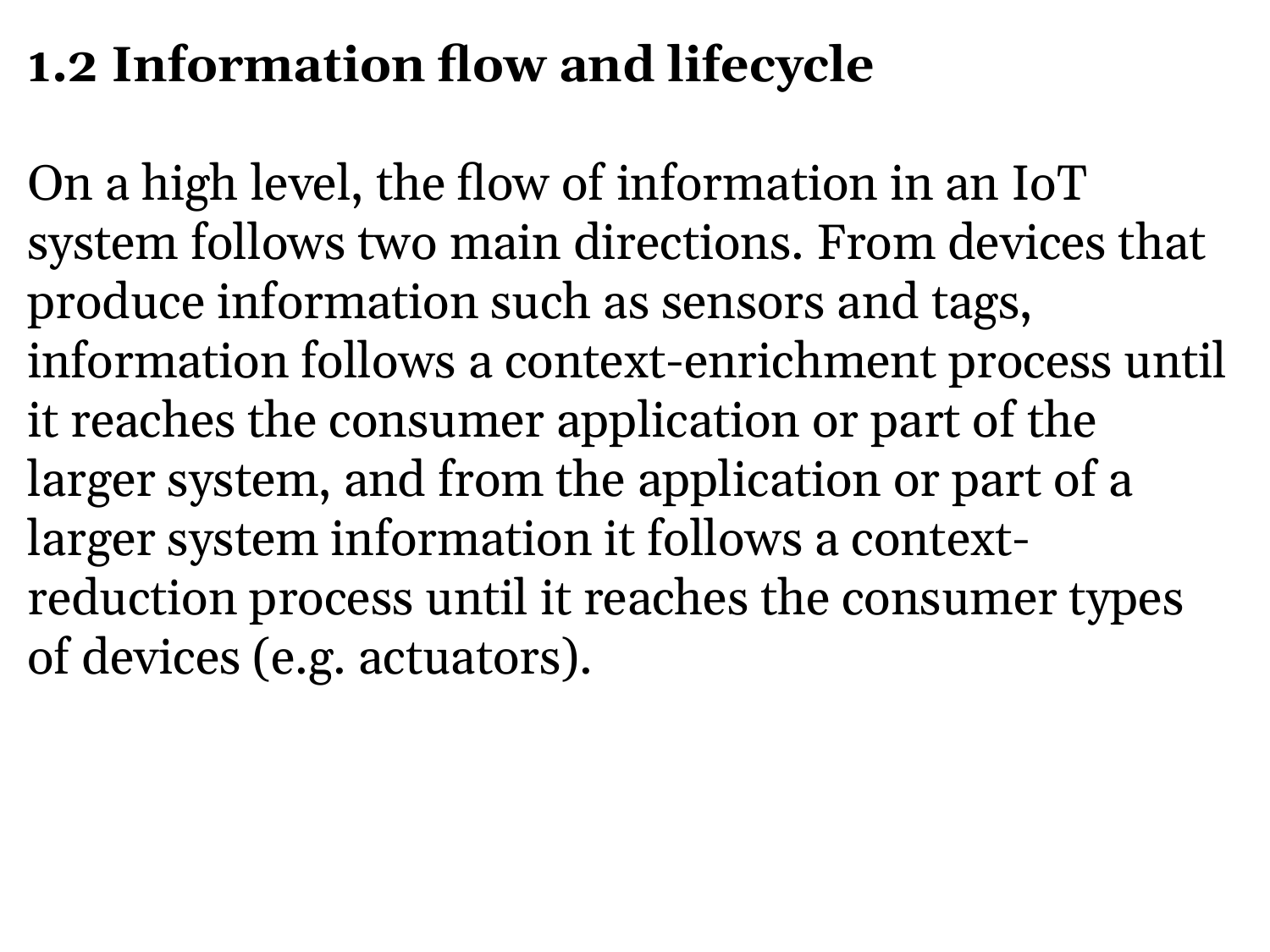

1.2 Information flow and lifecycle

On a high level, the flow of information in an IoT system follows two main directions. From devices that produce information such as sensors and tags, information follows a context-enrichment process until it reaches the consumer application or part of the larger system, and from the application or part of a larger system information it follows a context-reduction process until it reaches the consumer types of devices (e.g. actuators).